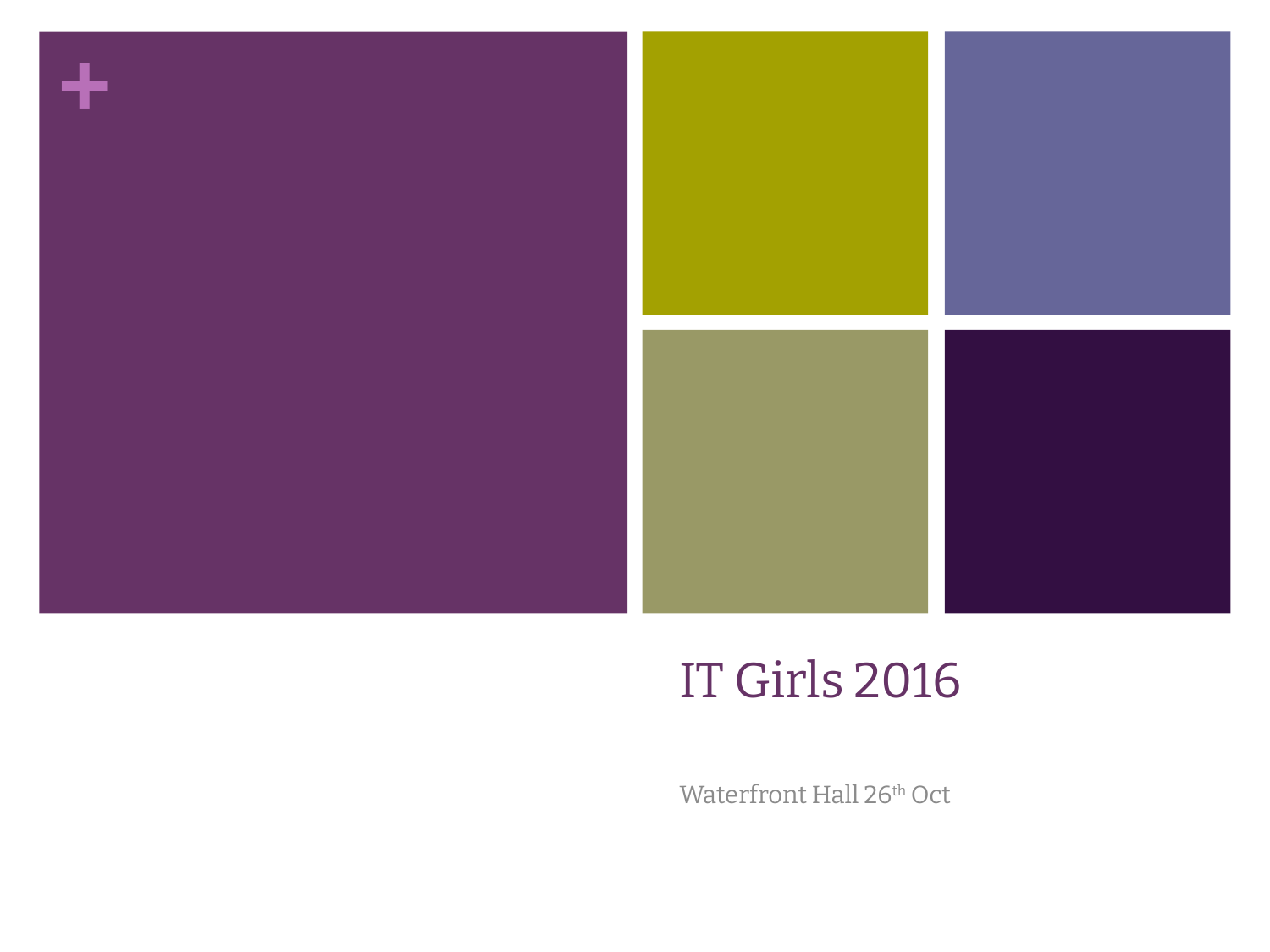

# IT Girls 2016
Waterfront Hall 26th Oct